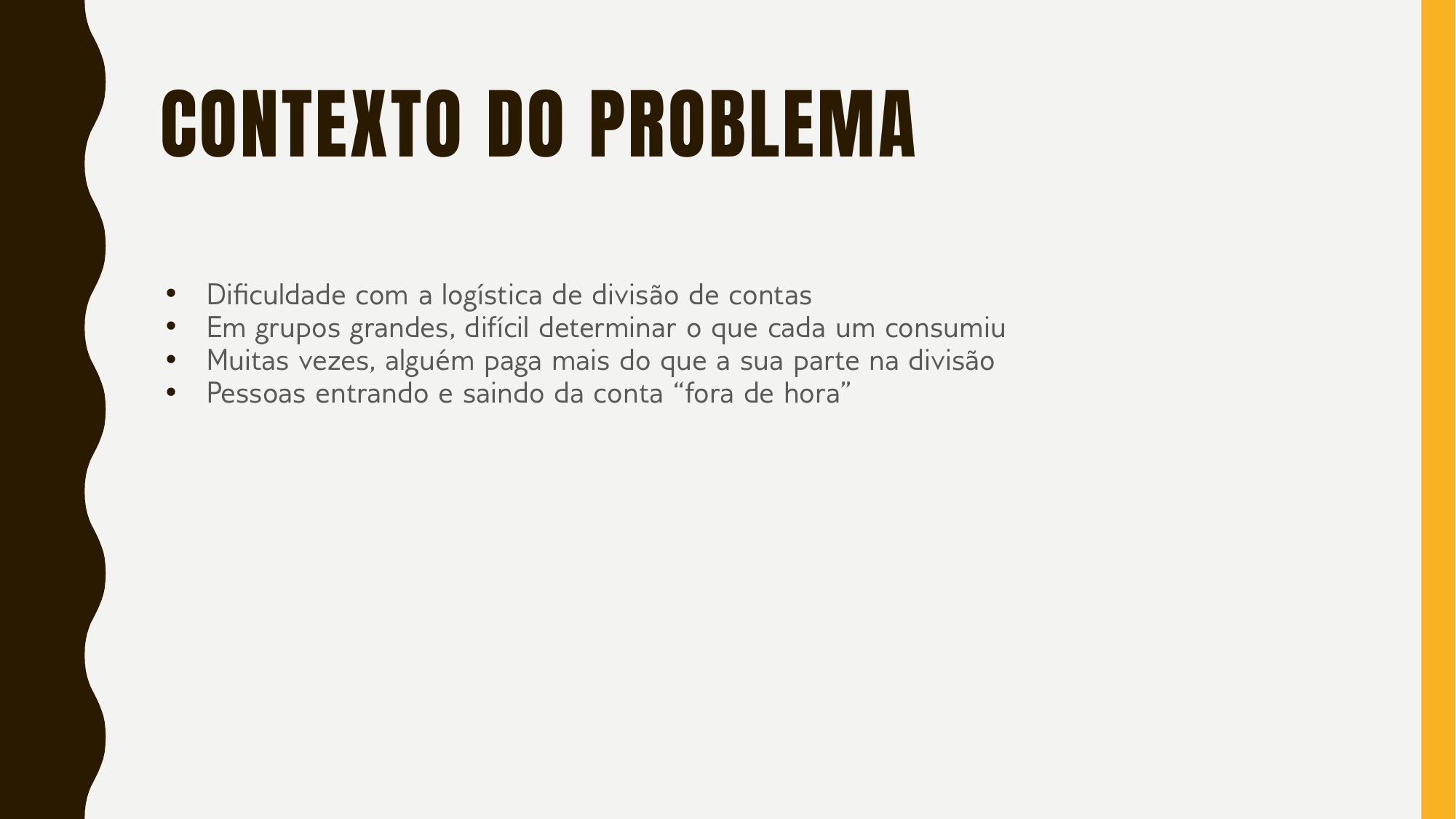

# CONTEXTO DO PROBLEMA
Dificuldade com a logística de divisão de contas
Em grupos grandes, difícil determinar o que cada um consumiu
Muitas vezes, alguém paga mais do que a sua parte na divisão
Pessoas entrando e saindo da conta “fora de hora”